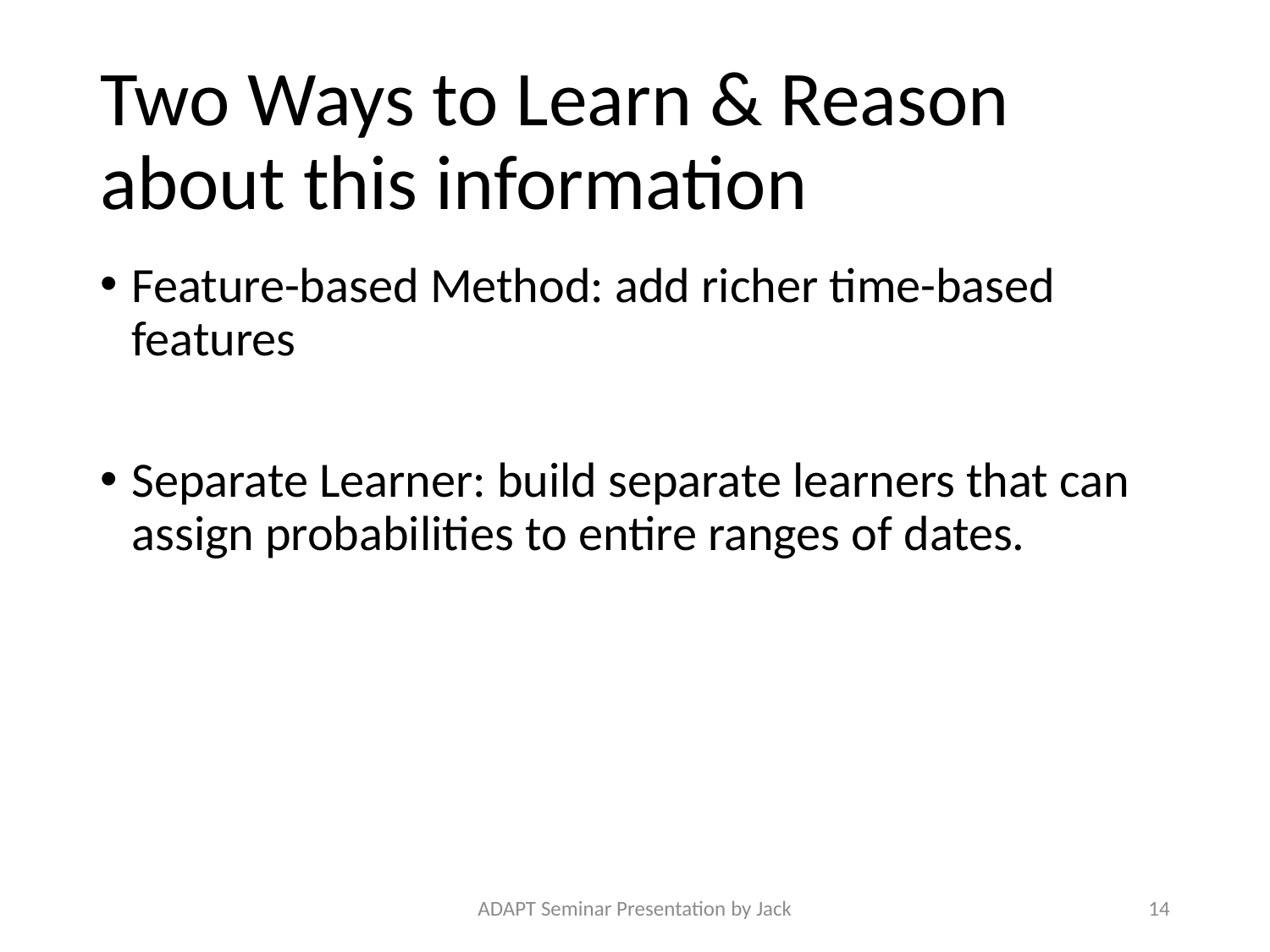

# Two Ways to Learn & Reason about this information
Feature-based Method: add richer time-based features

Separate Learner: build separate learners that can assign probabilities to entire ranges of dates.
ADAPT Seminar Presentation by Jack
14